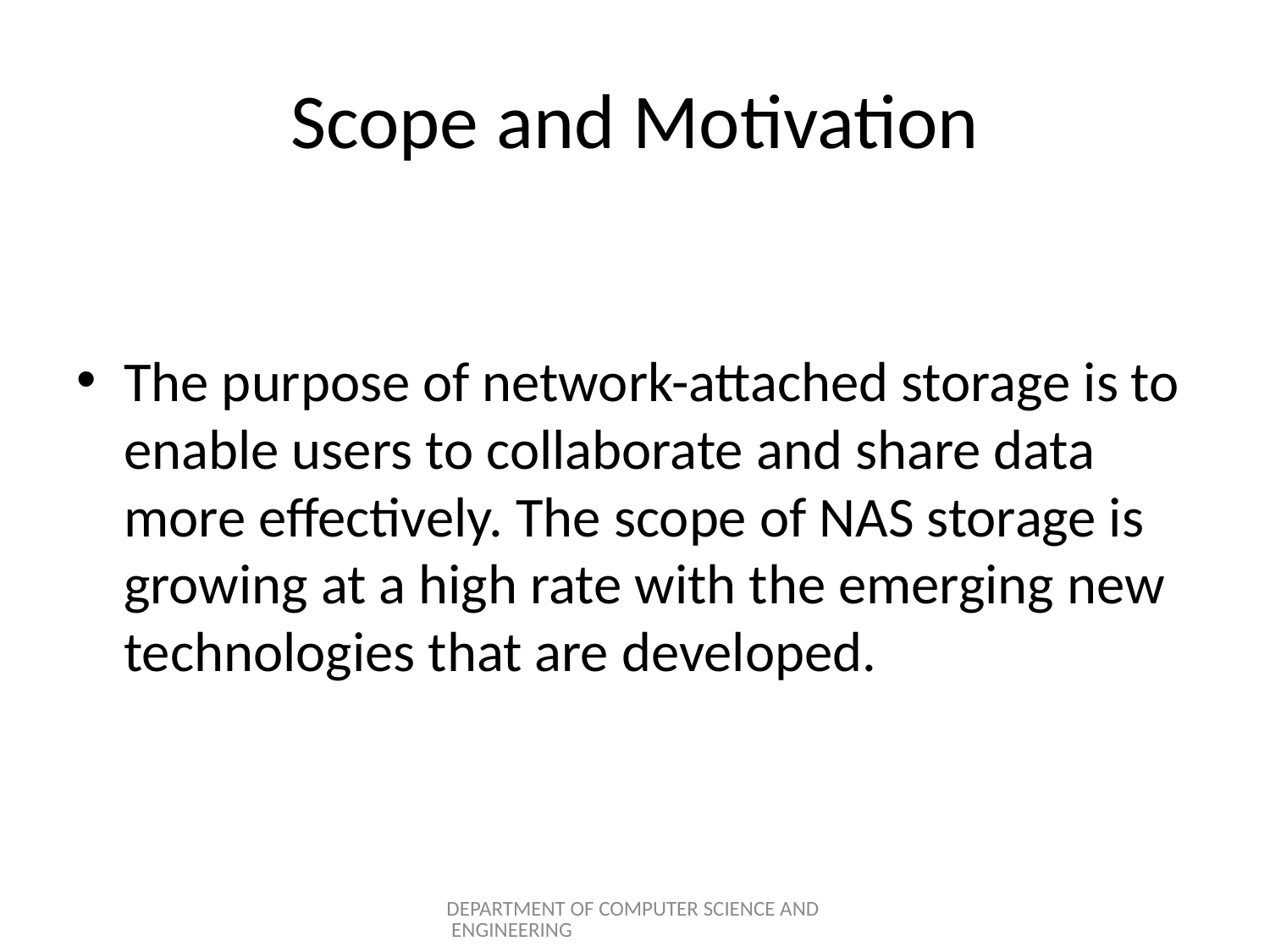

# Scope and Motivation
The purpose of network-attached storage is to enable users to collaborate and share data more effectively. The scope of NAS storage is growing at a high rate with the emerging new technologies that are developed.

DEPARTMENT OF COMPUTER SCIENCE AND ENGINEERING